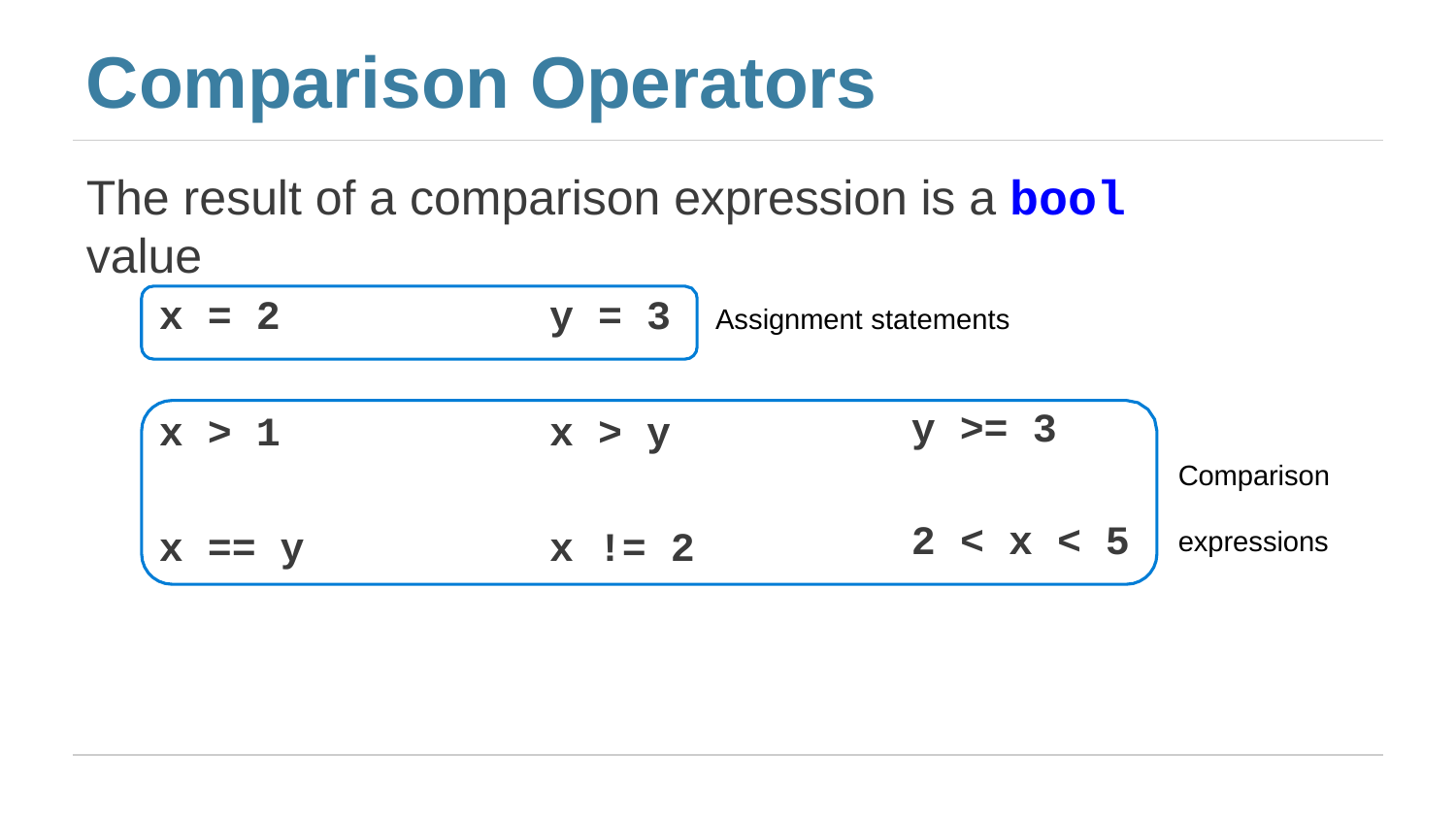

# Comparison Operators
The result of a comparison expression is a bool value

x = 2	y = 3

x > 1	x > y

x == y	x != 2
Assignment statements
y >= 3

Comparison  expressions
2 < x < 5